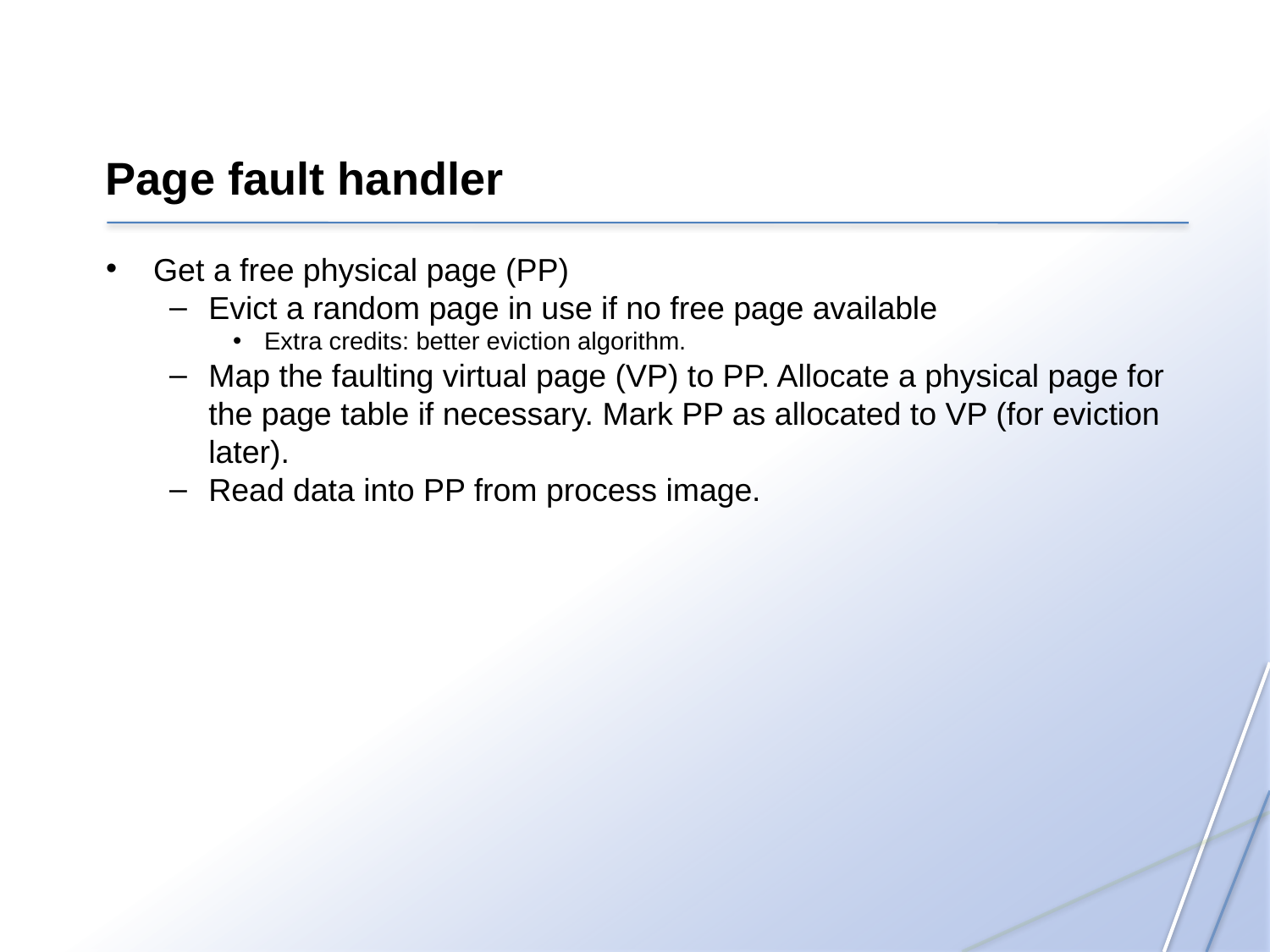

Page fault handler
Get a free physical page (PP)
Evict a random page in use if no free page available
Extra credits: better eviction algorithm.
Map the faulting virtual page (VP) to PP. Allocate a physical page for the page table if necessary. Mark PP as allocated to VP (for eviction later).
Read data into PP from process image.